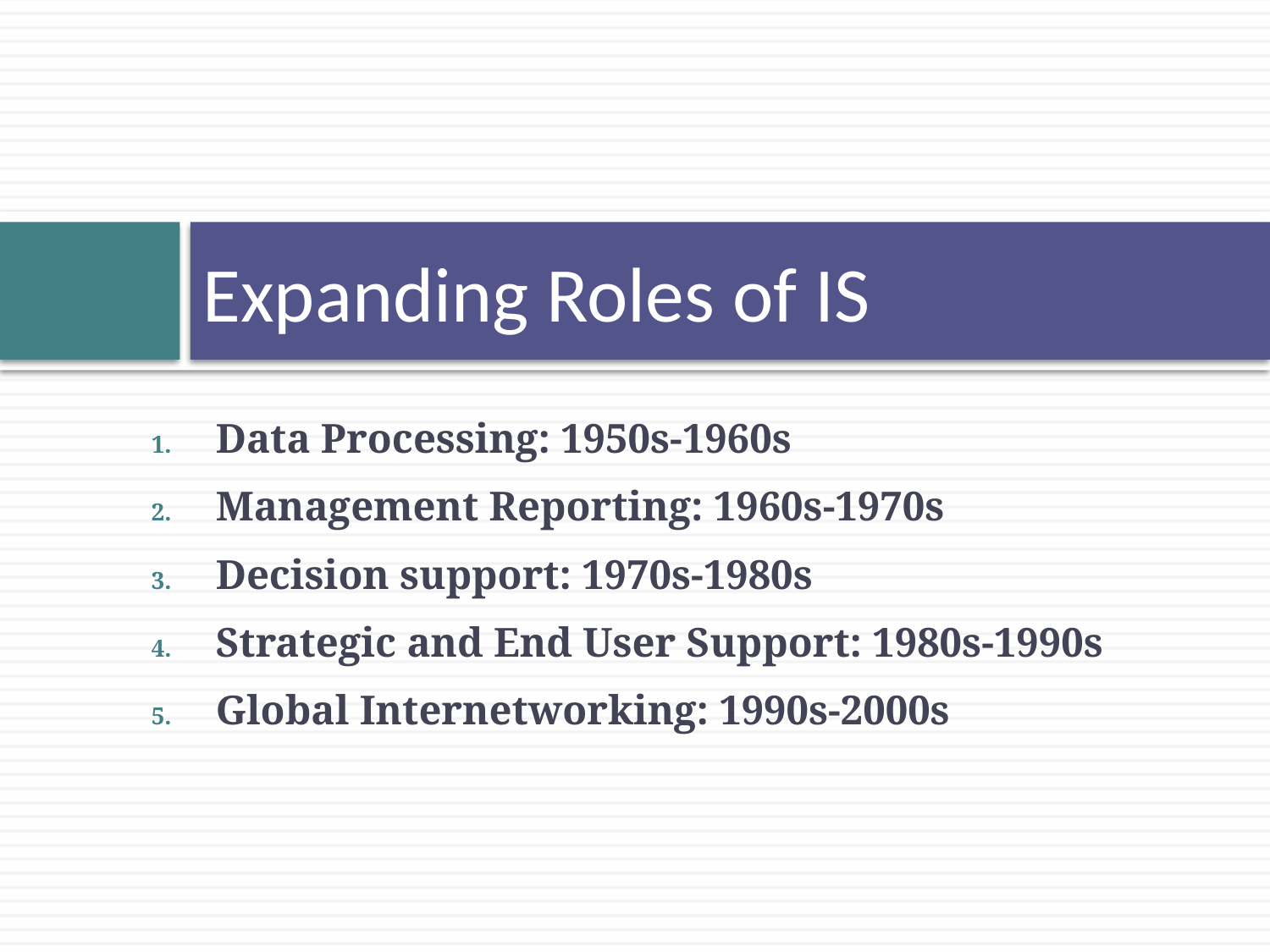

# Expanding Roles of IS
Data Processing: 1950s-1960s
Management Reporting: 1960s-1970s
Decision support: 1970s-1980s
Strategic and End User Support: 1980s-1990s
Global Internetworking: 1990s-2000s